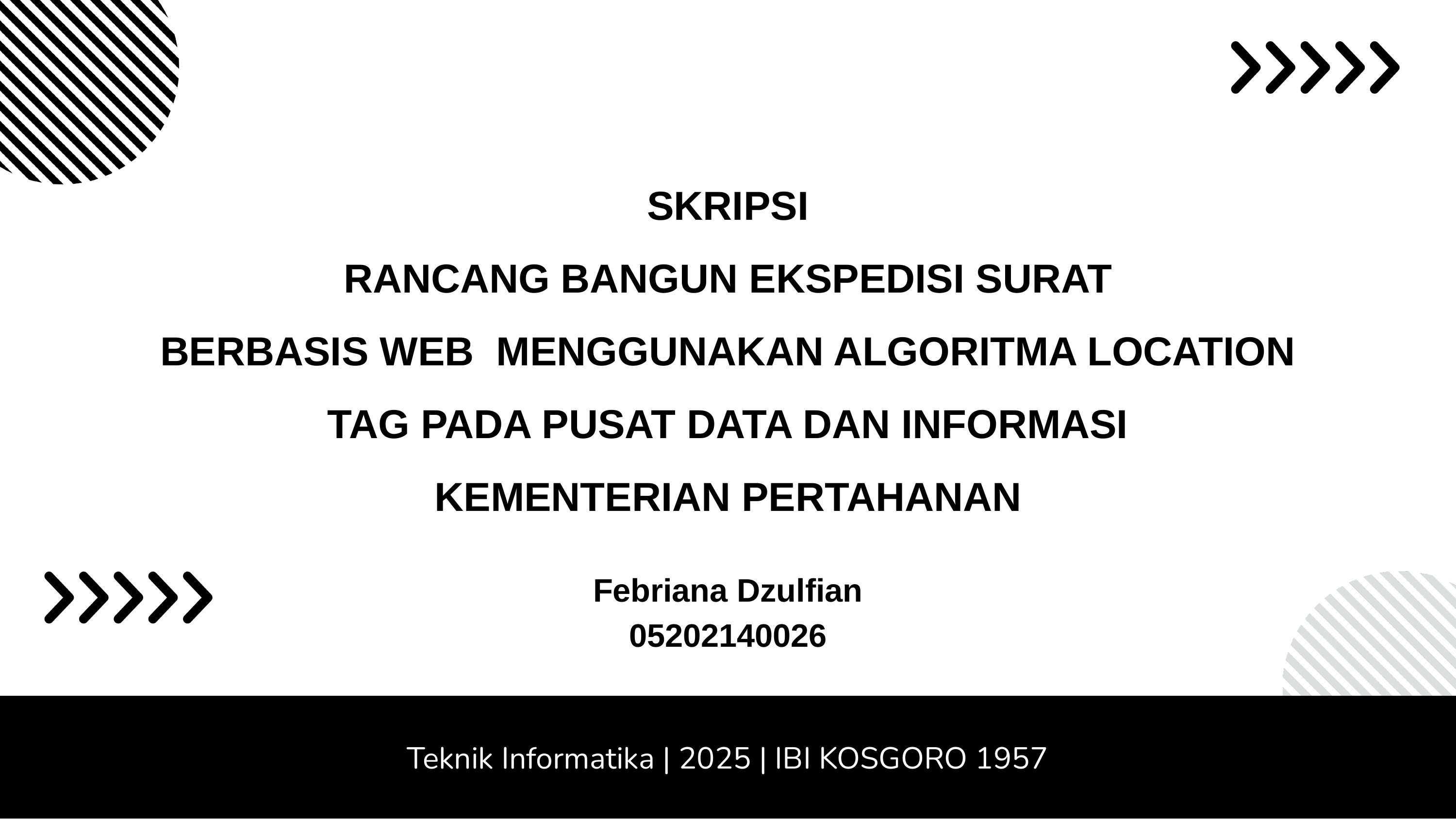

SKRIPSI
RANCANG BANGUN EKSPEDISI SURAT
BERBASIS WEB  MENGGUNAKAN ALGORITMA LOCATION TAG PADA PUSAT DATA DAN INFORMASI
KEMENTERIAN PERTAHANAN
Febriana Dzulfian
05202140026

Teknik Informatika | 2025 | IBI KOSGORO 1957